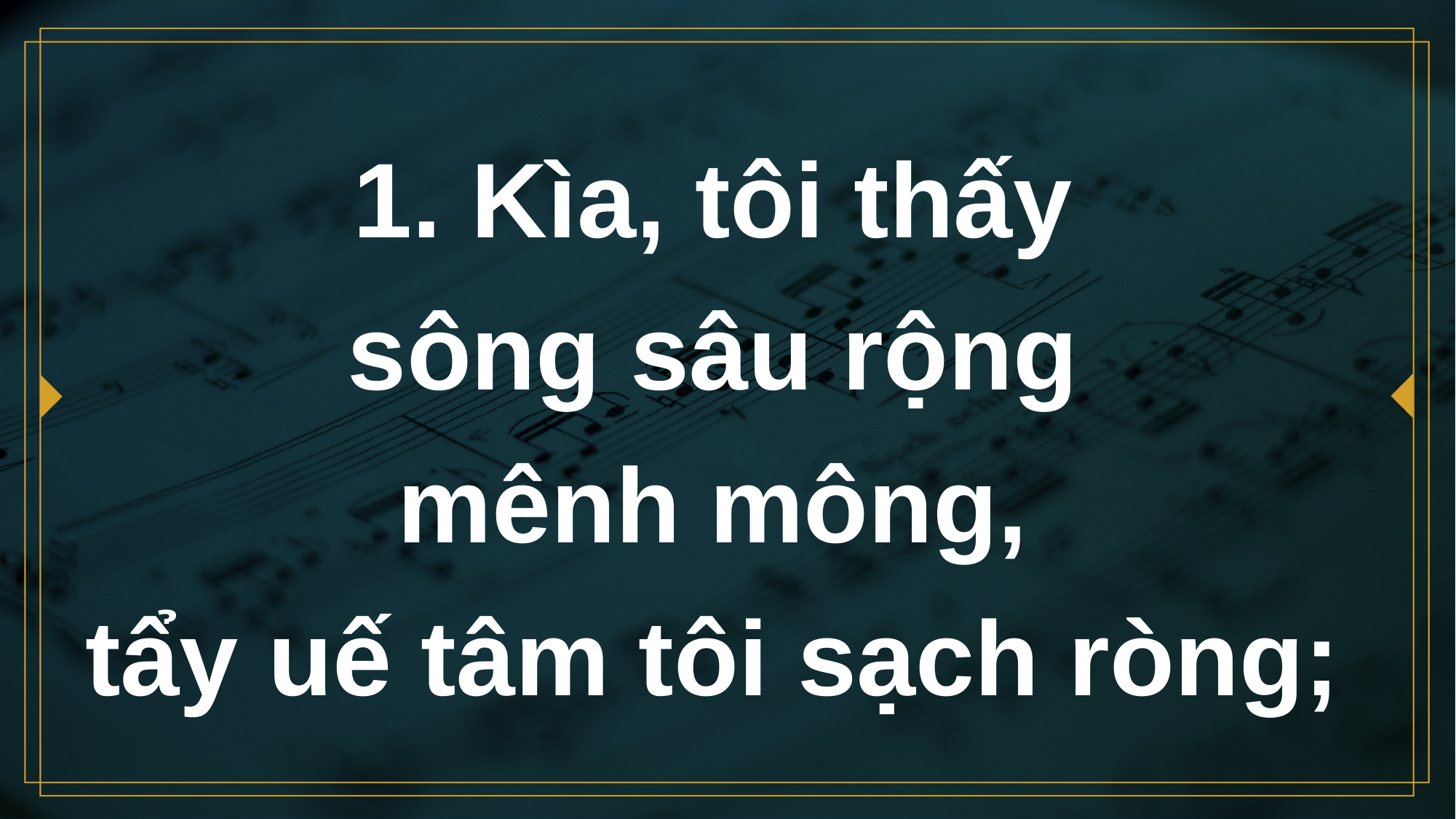

# 1. Kìa, tôi thấy sông sâu rộng mênh mông, tẩy uế tâm tôi sạch ròng;